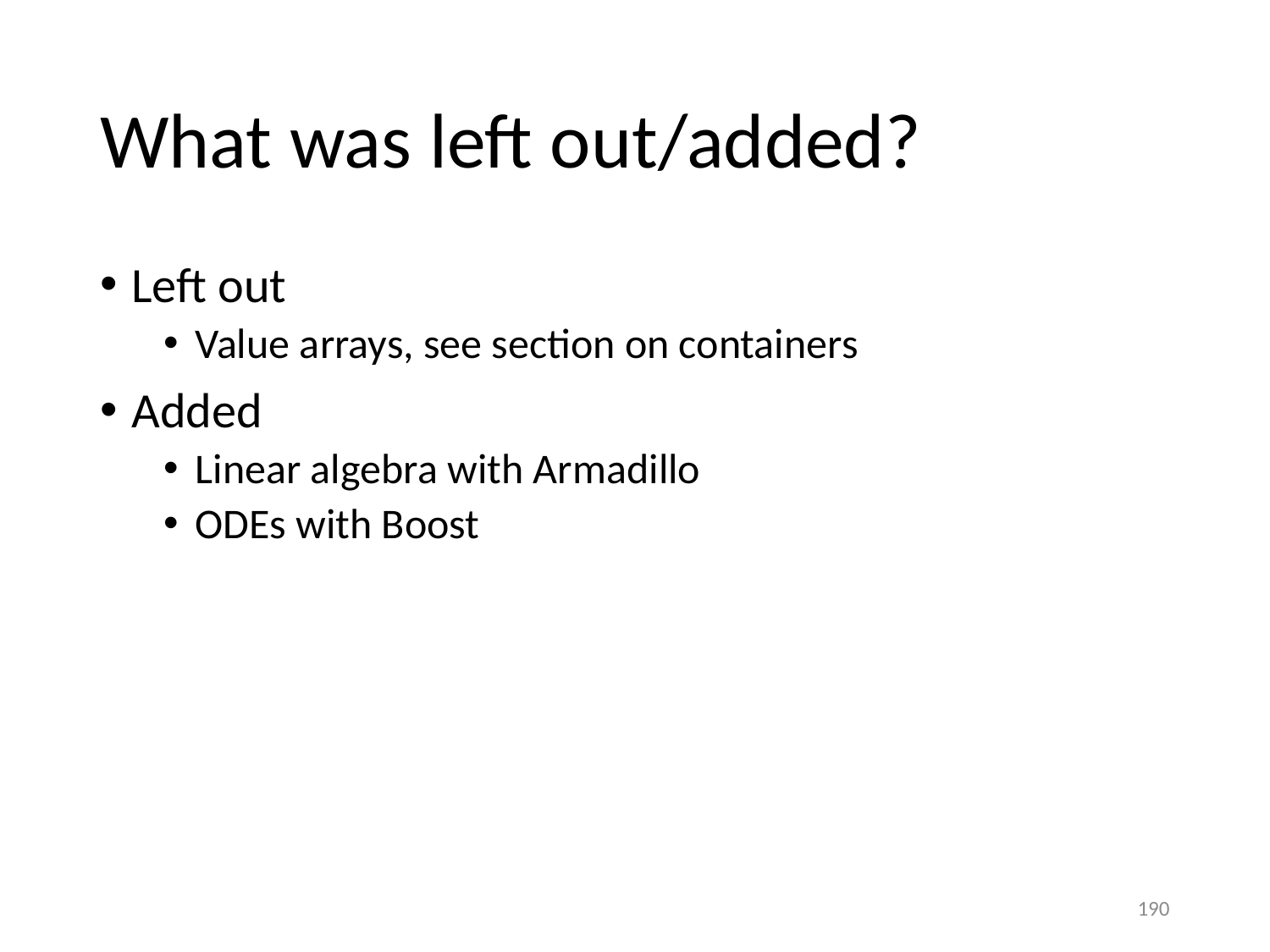

# What was left out/added?
Left out
Value arrays, see section on containers
Added
Linear algebra with Armadillo
ODEs with Boost

190